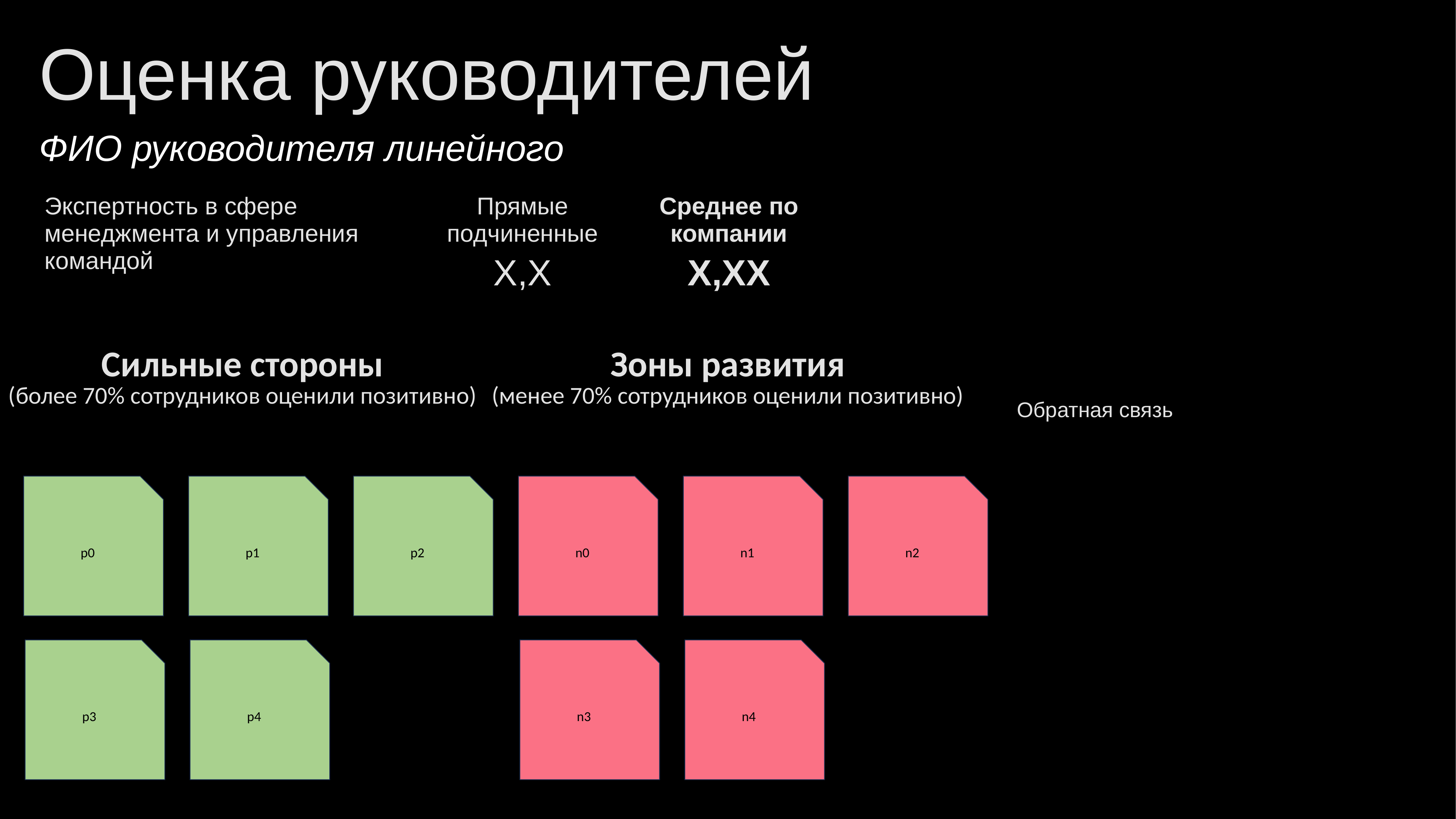

Оценка руководителей
ФИО руководителя линейного
| Экспертность в сфере менеджмента и управления командой | Прямые подчиненные | Среднее по компании |
| --- | --- | --- |
|  | Х,Х | X,XX |
| Сильные стороны (более 70% сотрудников оценили позитивно) | Зоны развития (менее 70% сотрудников оценили позитивно) |
| --- | --- |
Обратная связь
p0
p1
p2
n0
n1
n2
p3
p4
n3
n4